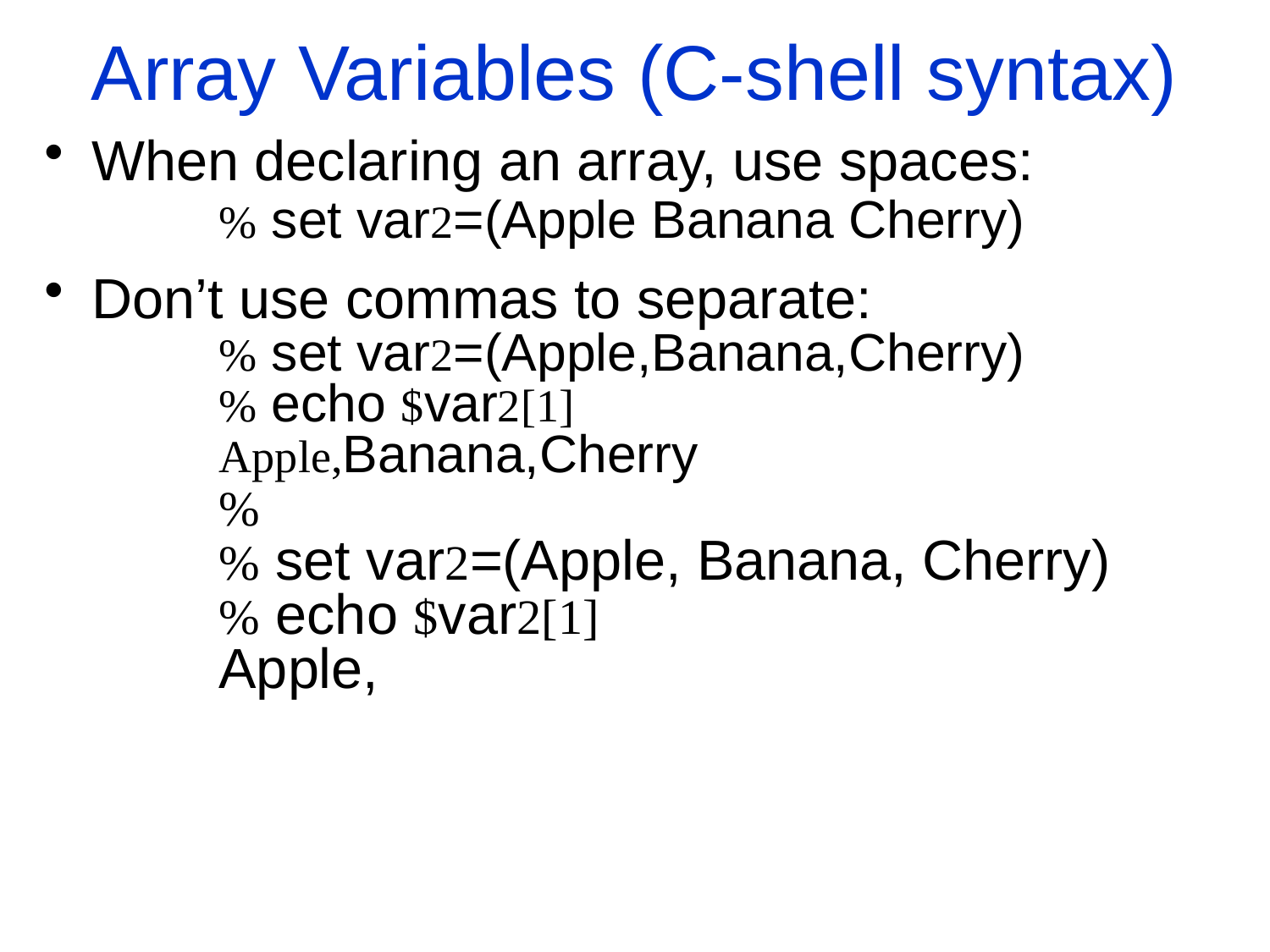

Array Variables (C-shell syntax)
When declaring an array, use spaces:
		% set var2=(Apple Banana Cherry)
Don’t use commas to separate:
		% set var2=(Apple,Banana,Cherry)
		% echo $var2[1]
		Apple,Banana,Cherry
		%
		% set var2=(Apple, Banana, Cherry)
		% echo $var2[1]
		Apple,